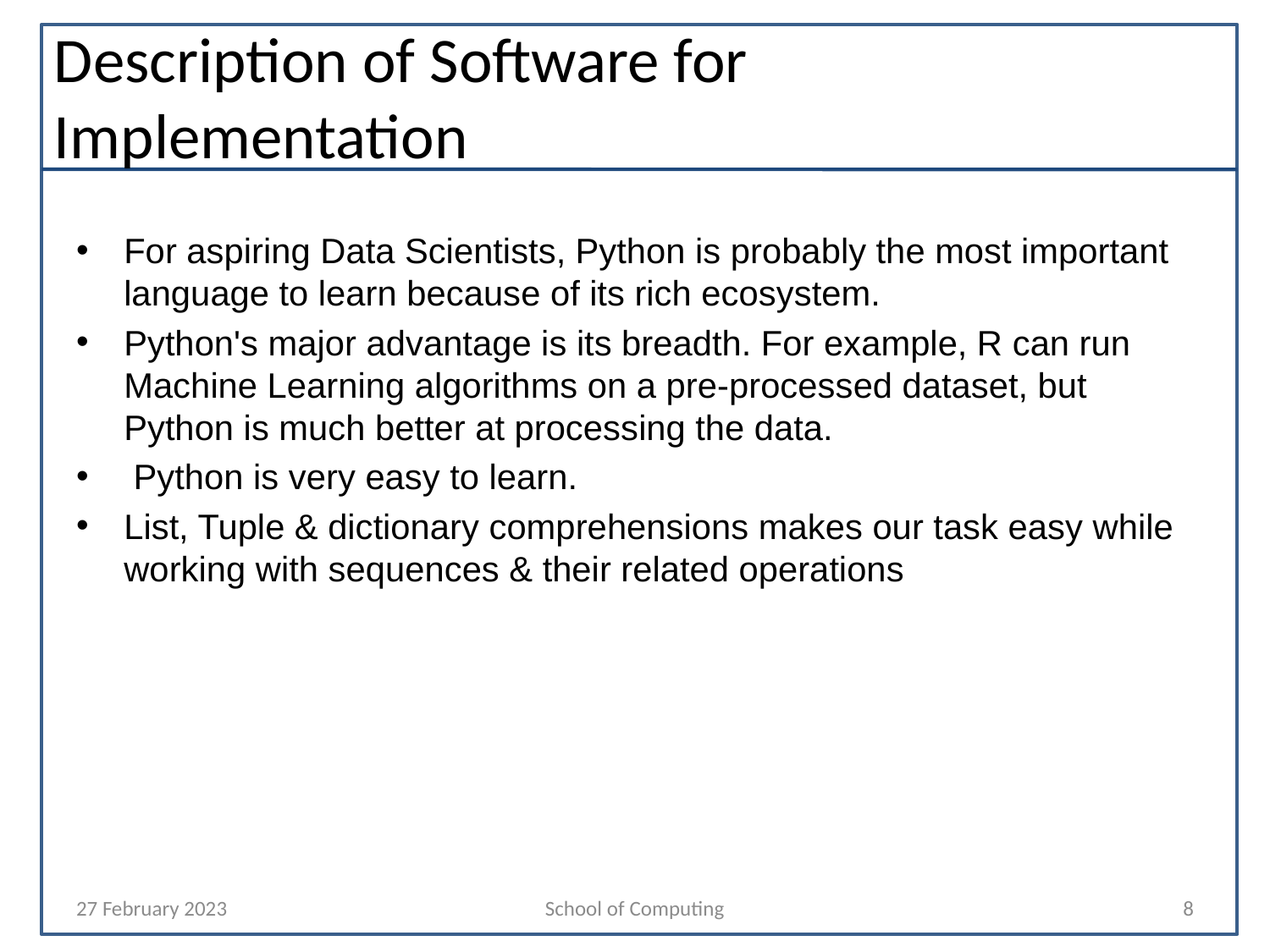

# Description of Software for Implementation
For aspiring Data Scientists, Python is probably the most important language to learn because of its rich ecosystem.
Python's major advantage is its breadth. For example, R can run Machine Learning algorithms on a pre-processed dataset, but Python is much better at processing the data.
 Python is very easy to learn.
List, Tuple & dictionary comprehensions makes our task easy while working with sequences & their related operations
27 February 2023
School of Computing
8